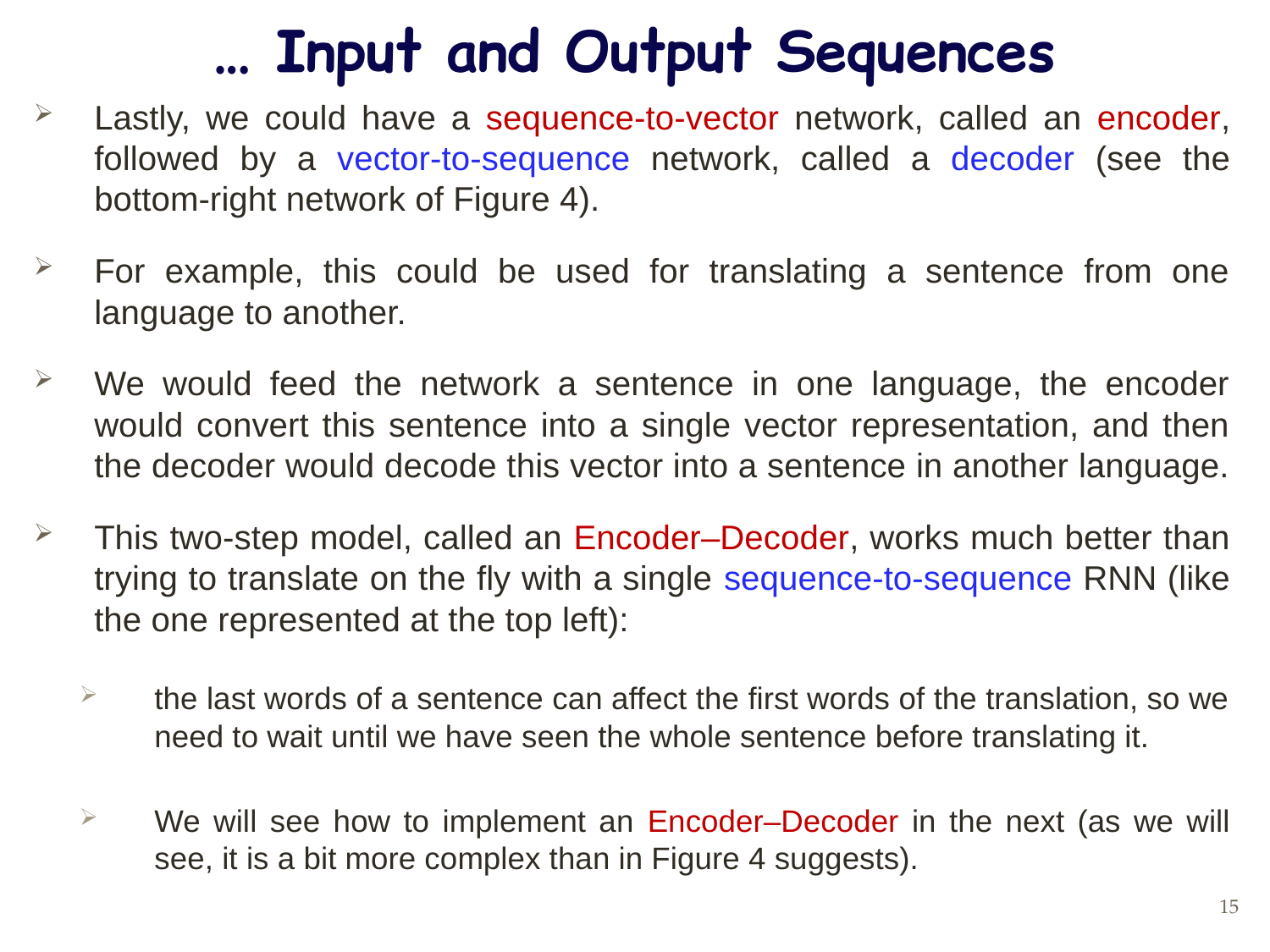

# … Input and Output Sequences
Lastly, we could have a sequence-to-vector network, called an encoder, followed by a vector-to-sequence network, called a decoder (see the bottom-right network of Figure 4).
For example, this could be used for translating a sentence from one language to another.
We would feed the network a sentence in one language, the encoder would convert this sentence into a single vector representation, and then the decoder would decode this vector into a sentence in another language.
This two-step model, called an Encoder–Decoder, works much better than trying to translate on the fly with a single sequence-to-sequence RNN (like the one represented at the top left):

the last words of a sentence can affect the first words of the translation, so we need to wait until we have seen the whole sentence before translating it.

We will see how to implement an Encoder–Decoder in the next (as we will see, it is a bit more complex than in Figure 4 suggests).
15